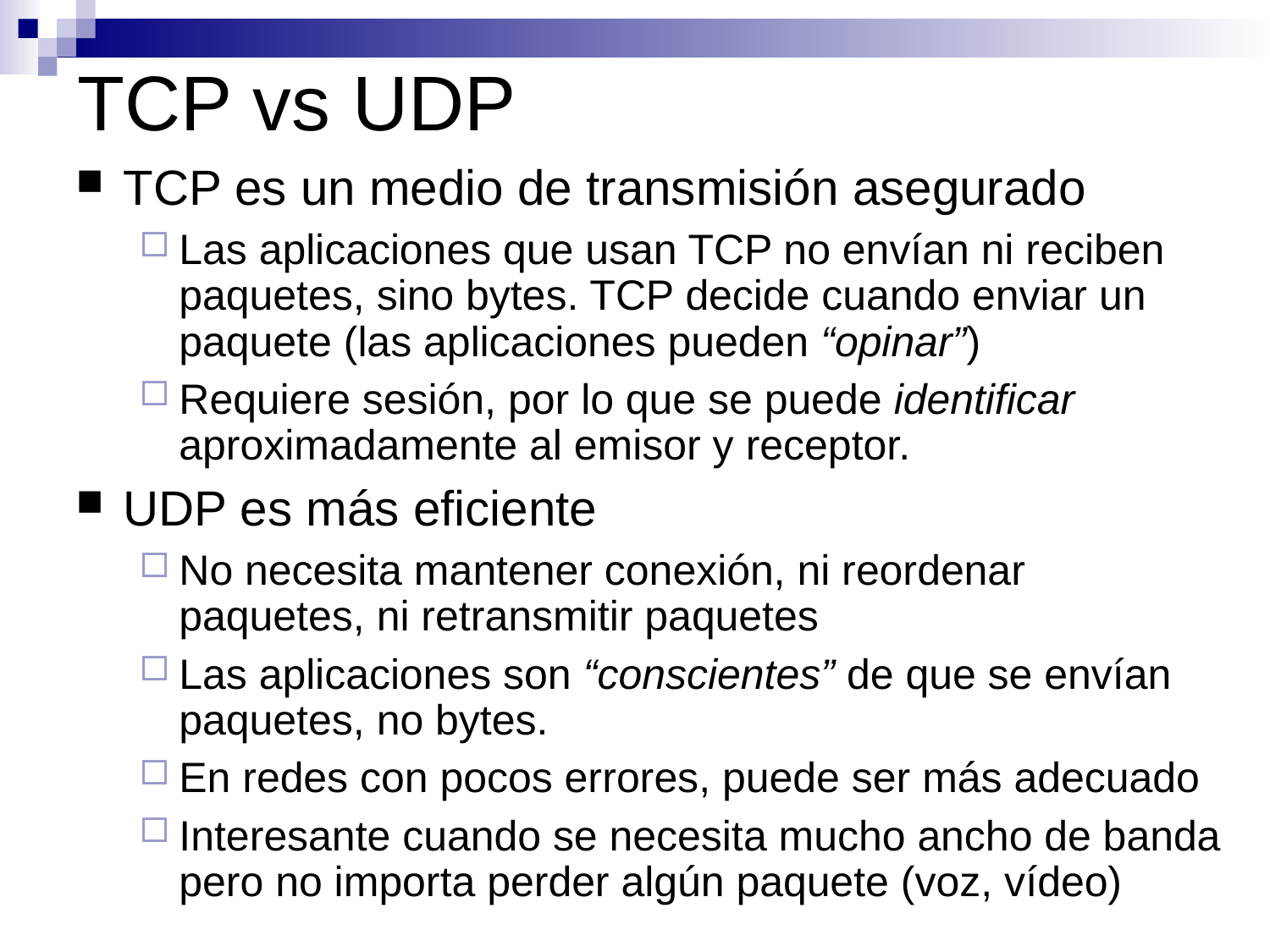

# TCP vs UDP
TCP es un medio de transmisión asegurado
Las aplicaciones que usan TCP no envían ni reciben paquetes, sino bytes. TCP decide cuando enviar un paquete (las aplicaciones pueden “opinar”)
Requiere sesión, por lo que se puede identificar aproximadamente al emisor y receptor.
UDP es más eficiente
No necesita mantener conexión, ni reordenar paquetes, ni retransmitir paquetes
Las aplicaciones son “conscientes” de que se envían paquetes, no bytes.
En redes con pocos errores, puede ser más adecuado
Interesante cuando se necesita mucho ancho de banda pero no importa perder algún paquete (voz, vídeo)